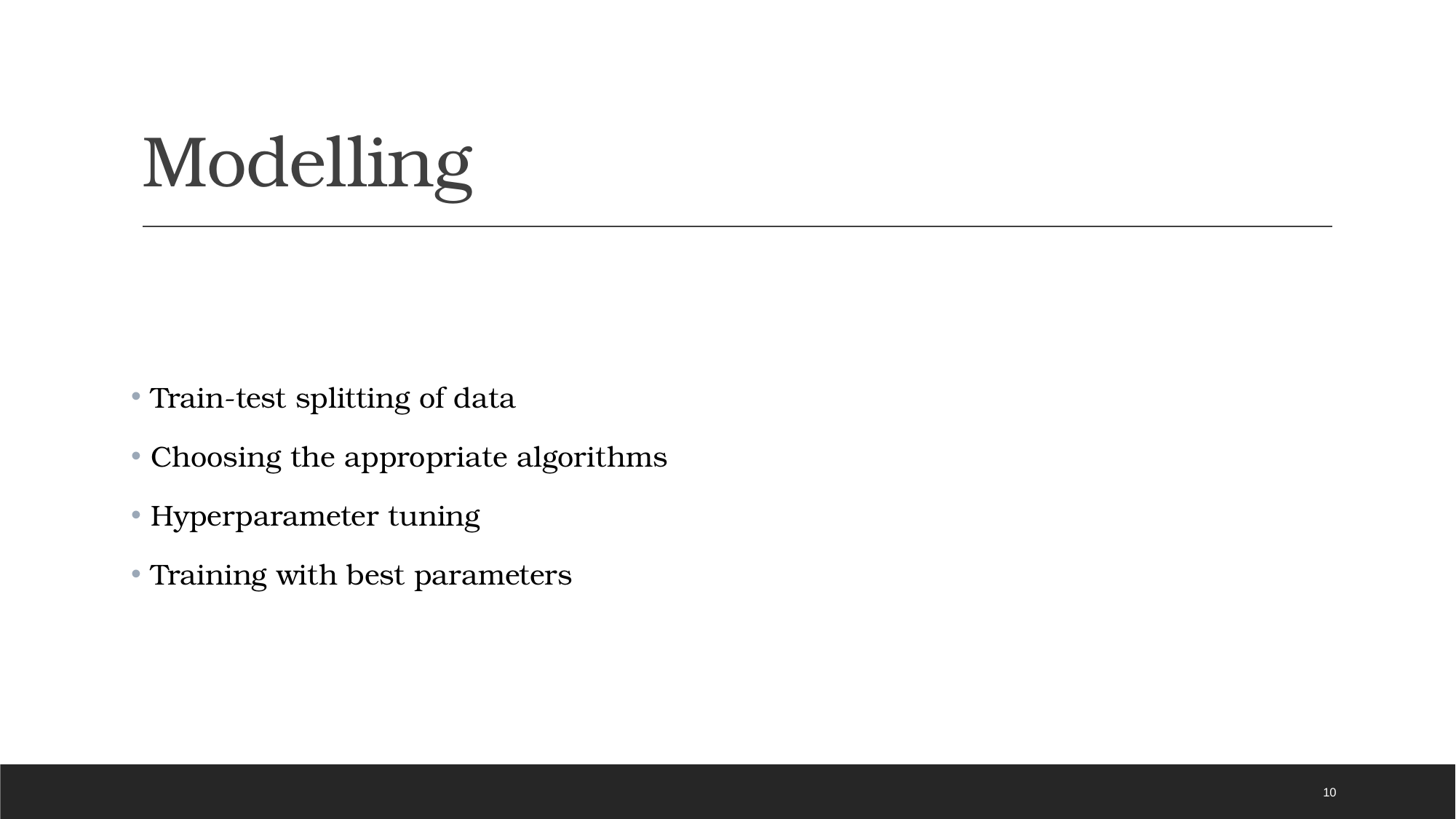

# Modelling

 Train-test splitting of data
 Choosing the appropriate algorithms
 Hyperparameter tuning
 Training with best parameters

10